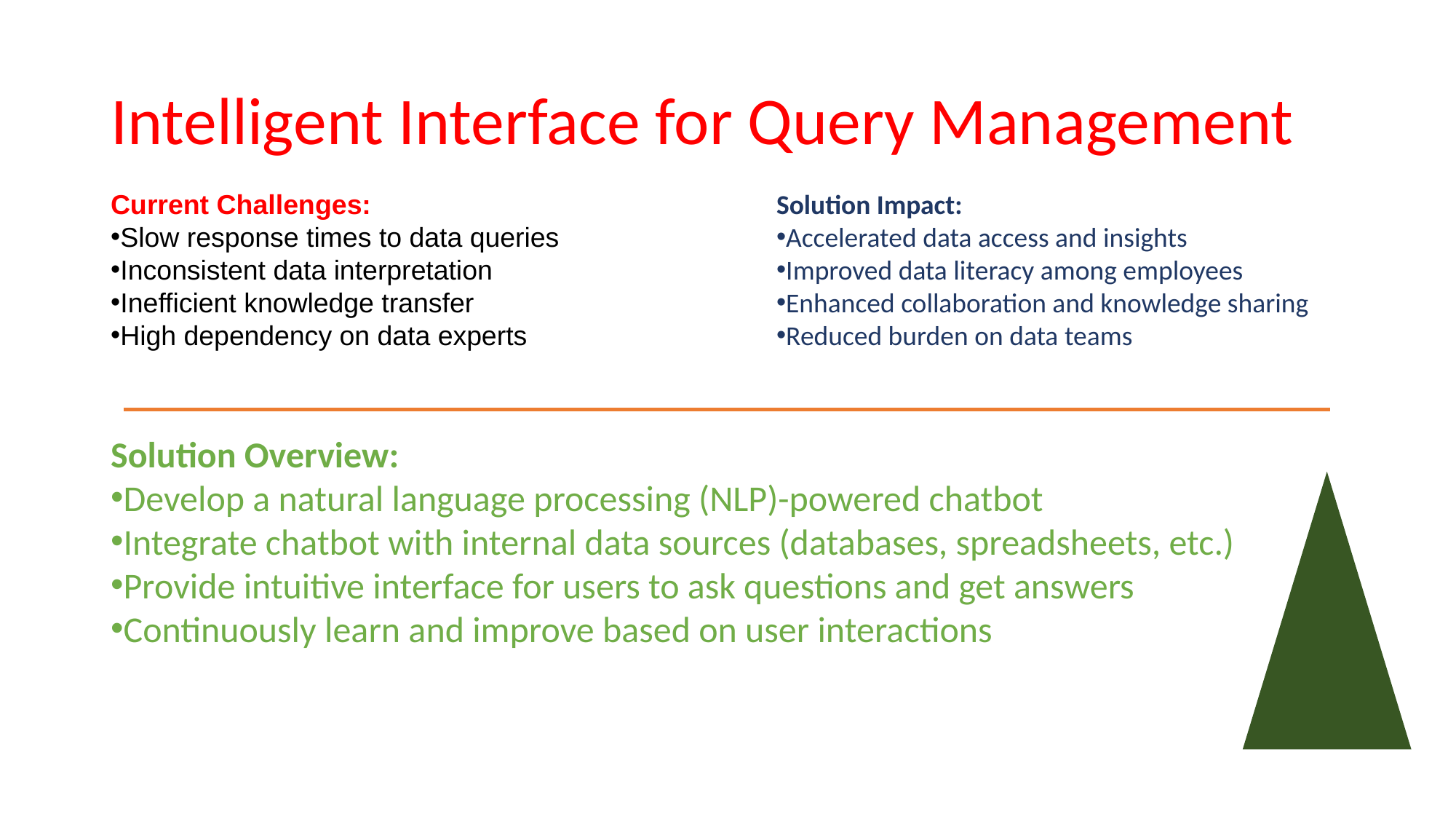

# Intelligent Interface for Query Management
Current Challenges:
Slow response times to data queries
Inconsistent data interpretation
Inefficient knowledge transfer
High dependency on data experts
Solution Impact:
Accelerated data access and insights
Improved data literacy among employees
Enhanced collaboration and knowledge sharing
Reduced burden on data teams
Solution Overview:
Develop a natural language processing (NLP)-powered chatbot
Integrate chatbot with internal data sources (databases, spreadsheets, etc.)
Provide intuitive interface for users to ask questions and get answers
Continuously learn and improve based on user interactions